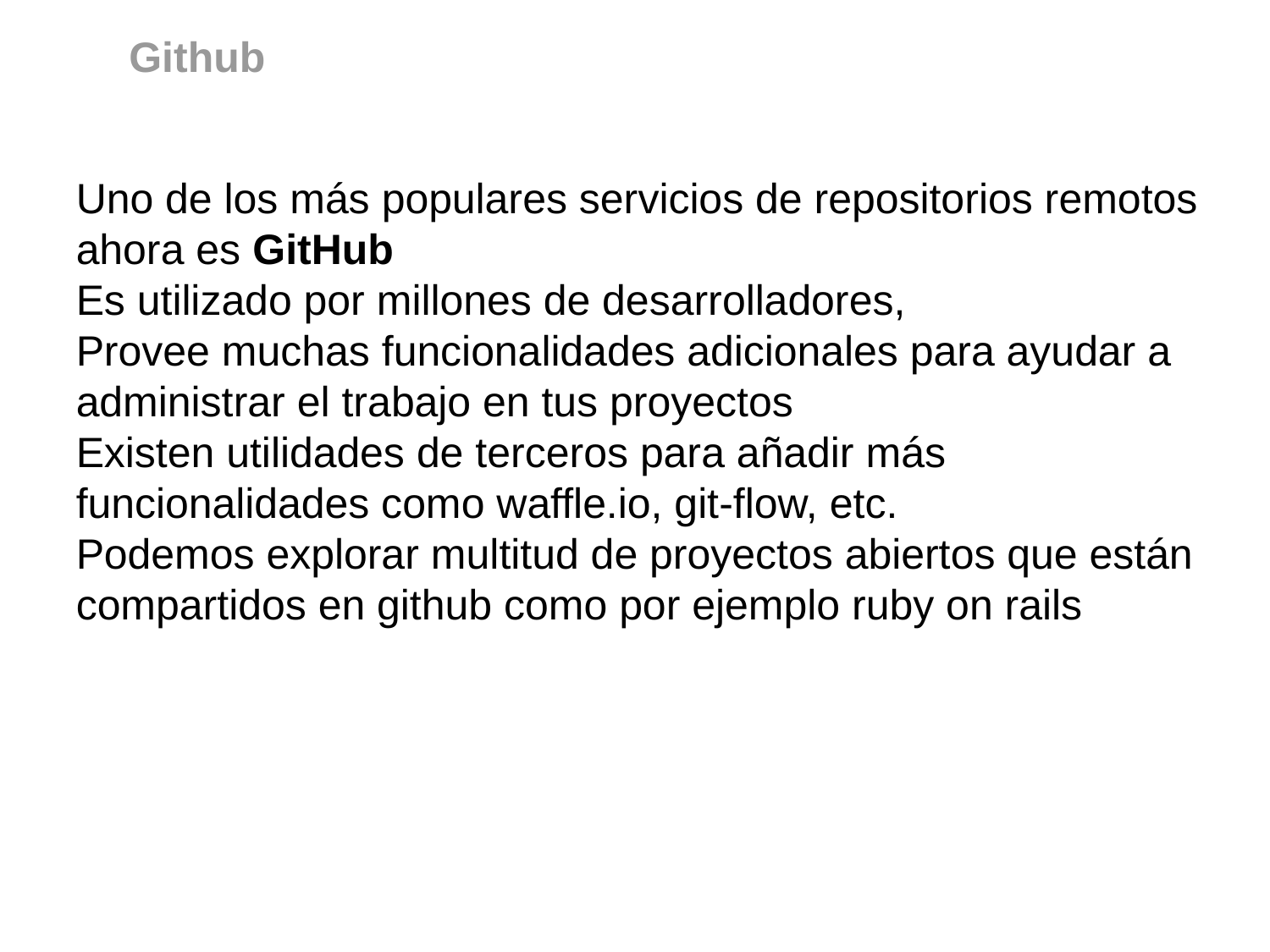

Github

Uno de los más populares servicios de repositorios remotos ahora es GitHub
Es utilizado por millones de desarrolladores,
Provee muchas funcionalidades adicionales para ayudar a administrar el trabajo en tus proyectos
Existen utilidades de terceros para añadir más funcionalidades como waffle.io, git-flow, etc.
Podemos explorar multitud de proyectos abiertos que están compartidos en github como por ejemplo ruby on rails